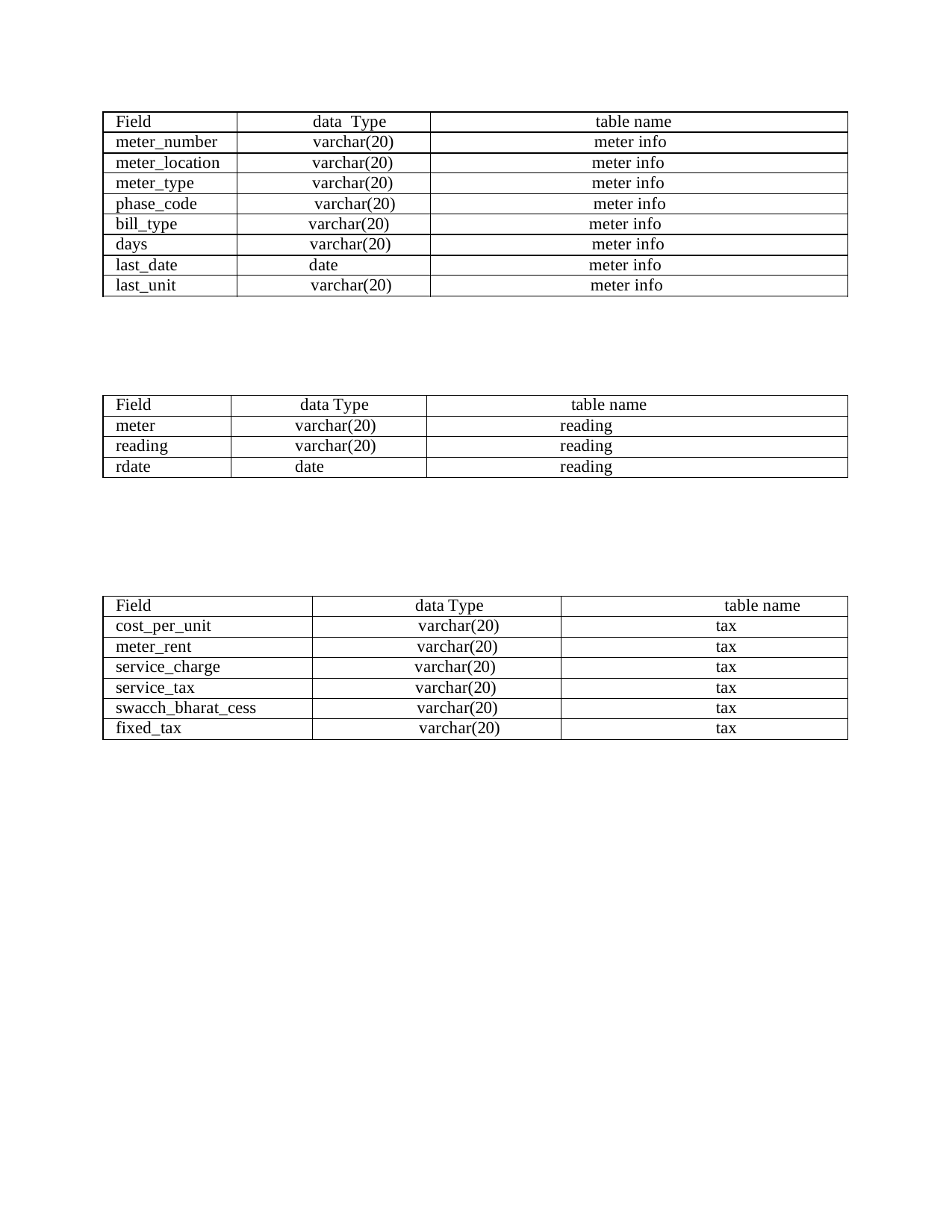

| Field | data Type | table name |
| --- | --- | --- |
| meter\_number | varchar(20) | meter info |
| meter\_location | varchar(20) | meter info |
| meter\_type | varchar(20) | meter info |
| phase\_code | varchar(20) | meter info |
| bill\_type | varchar(20) | meter info |
| days | varchar(20) | meter info |
| last\_date | date | meter info |
| last\_unit | varchar(20) | meter info |
| Field | data Type | table name |
| --- | --- | --- |
| meter | varchar(20) | reading |
| reading | varchar(20) | reading |
| rdate | date | reading |
| Field | data Type | table name |
| --- | --- | --- |
| cost\_per\_unit | varchar(20) | tax |
| meter\_rent | varchar(20) | tax |
| service\_charge | varchar(20) | tax |
| service\_tax | varchar(20) | tax |
| swacch\_bharat\_cess | varchar(20) | tax |
| fixed\_tax | varchar(20) | tax |